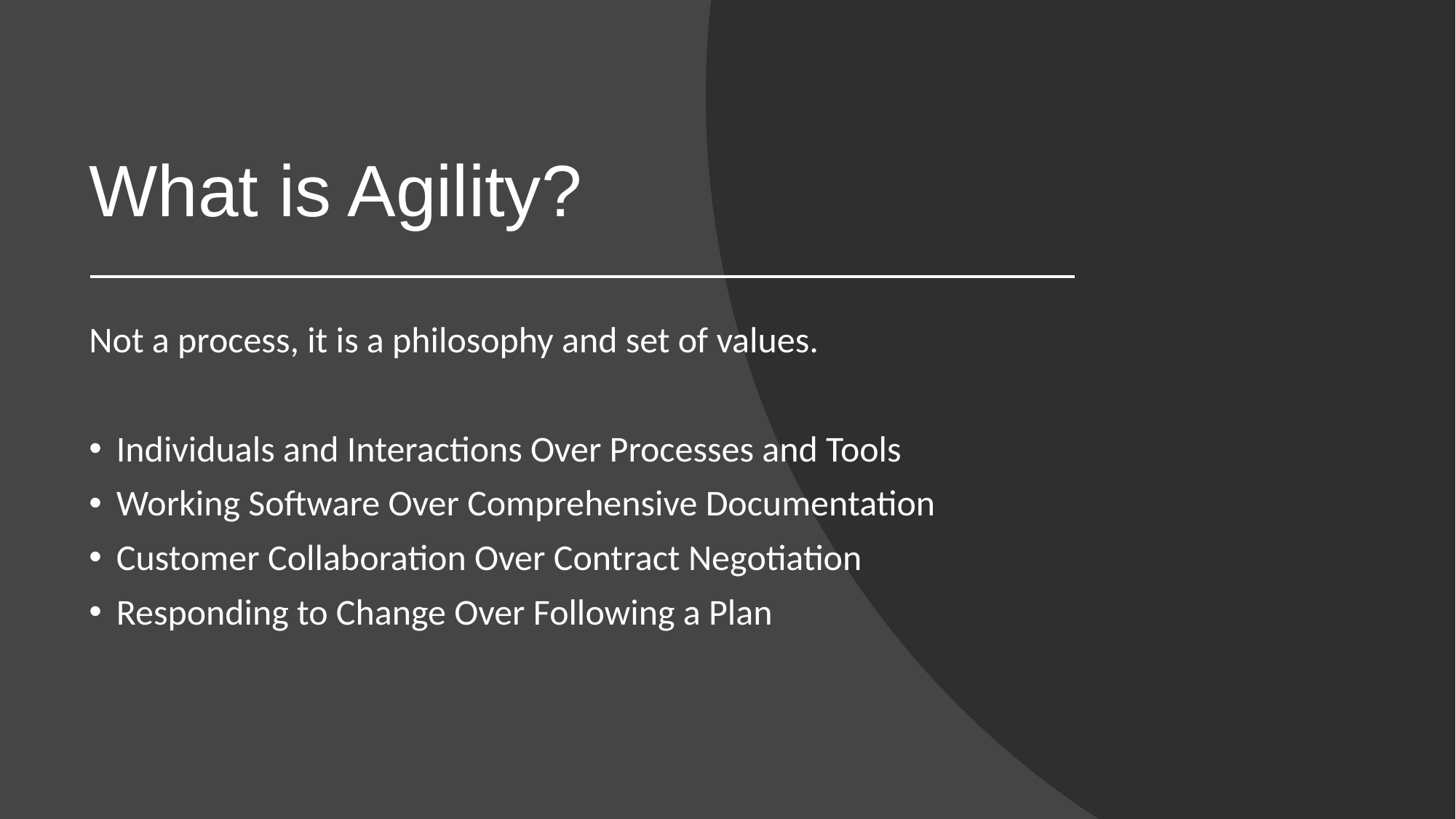

# What is Agility?
Not a process, it is a philosophy and set of values.

Individuals and Interactions Over Processes and Tools
Working Software Over Comprehensive Documentation
Customer Collaboration Over Contract Negotiation
Responding to Change Over Following a Plan